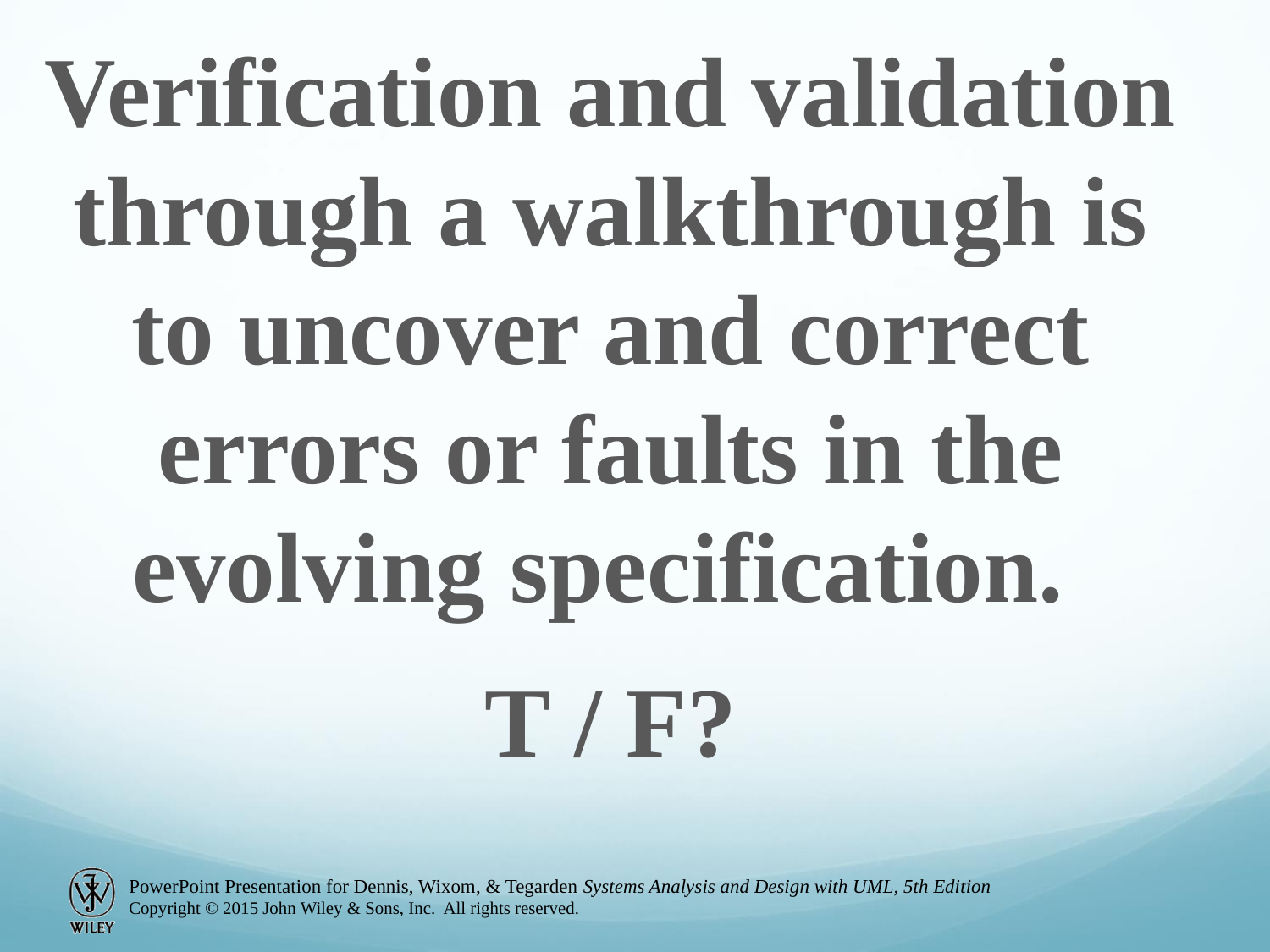

Verification and validation through a walkthrough is to uncover and correct errors or faults in the evolving specification.
T / F?